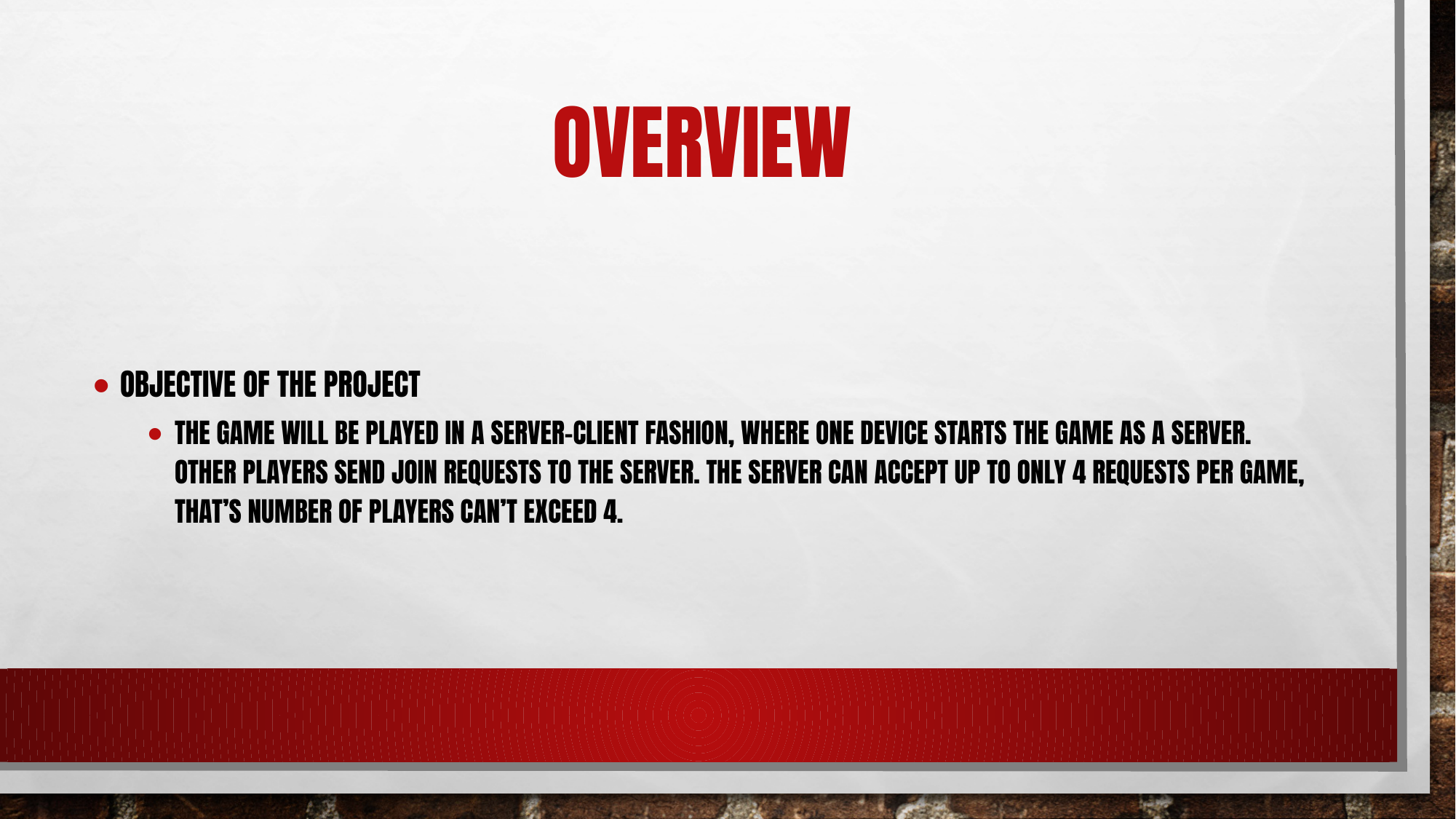

# Overview
Objective of the Project
The game will be played in a server-client fashion, where one device starts the game as a server. Other players send join requests to the server. The server can accept up to only 4 requests per game, that’s number of players can’t exceed 4.